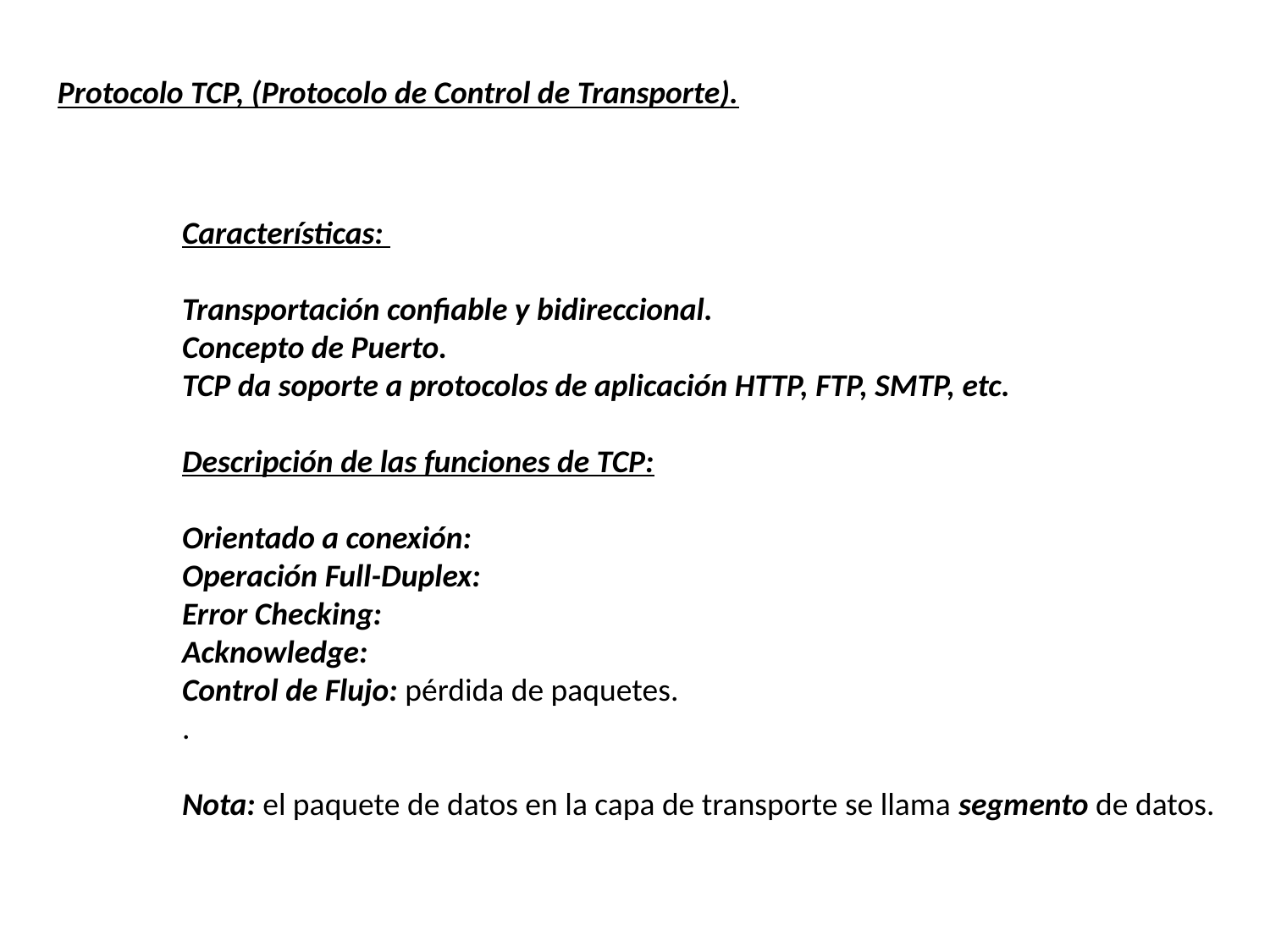

Protocolo TCP, (Protocolo de Control de Transporte).
Características:

Transportación confiable y bidireccional.
Concepto de Puerto.
TCP da soporte a protocolos de aplicación HTTP, FTP, SMTP, etc.

Descripción de las funciones de TCP:
Orientado a conexión:
Operación Full-Duplex:
Error Checking:
Acknowledge:
Control de Flujo: pérdida de paquetes.
.
    
Nota: el paquete de datos en la capa de transporte se llama segmento de datos.